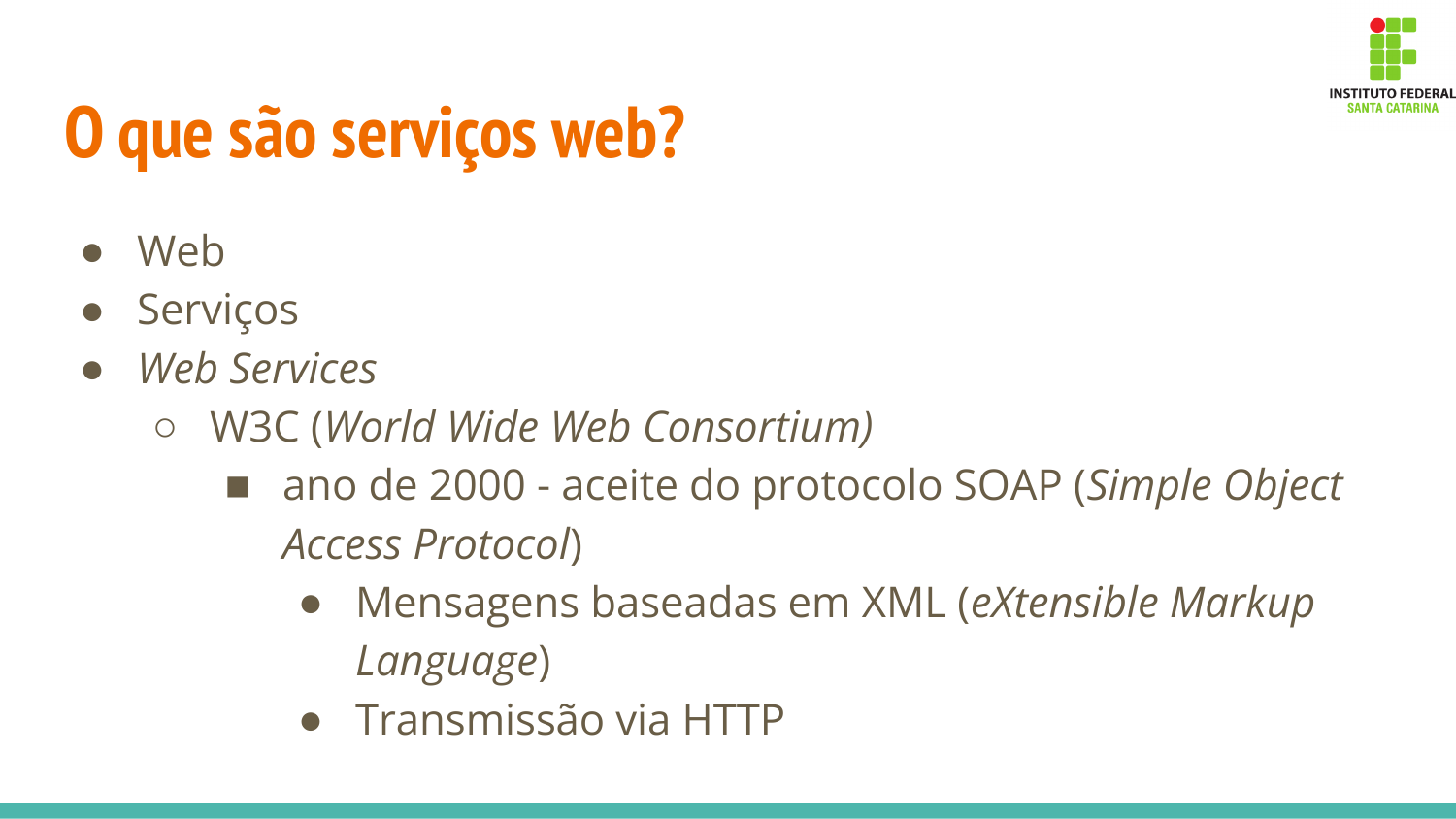

# O que são serviços web?
Web
Serviços
Web Services
W3C (World Wide Web Consortium)
ano de 2000 - aceite do protocolo SOAP (Simple Object Access Protocol)
Mensagens baseadas em XML (eXtensible Markup Language)
Transmissão via HTTP